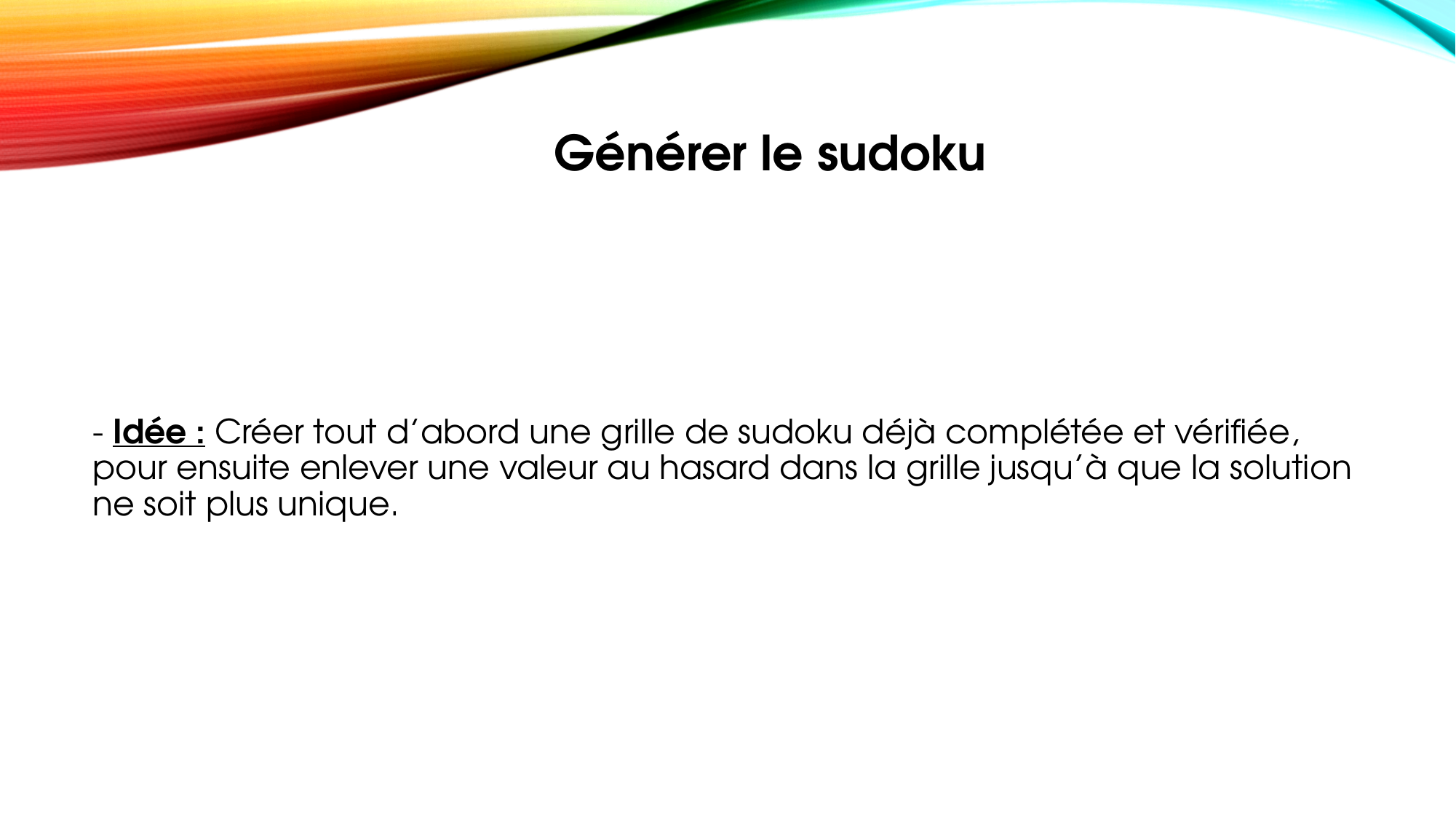

Générer le sudoku
- Idée : Créer tout d’abord une grille de sudoku déjà complétée et vérifiée, pour ensuite enlever une valeur au hasard dans la grille jusqu’à que la solution ne soit plus unique.